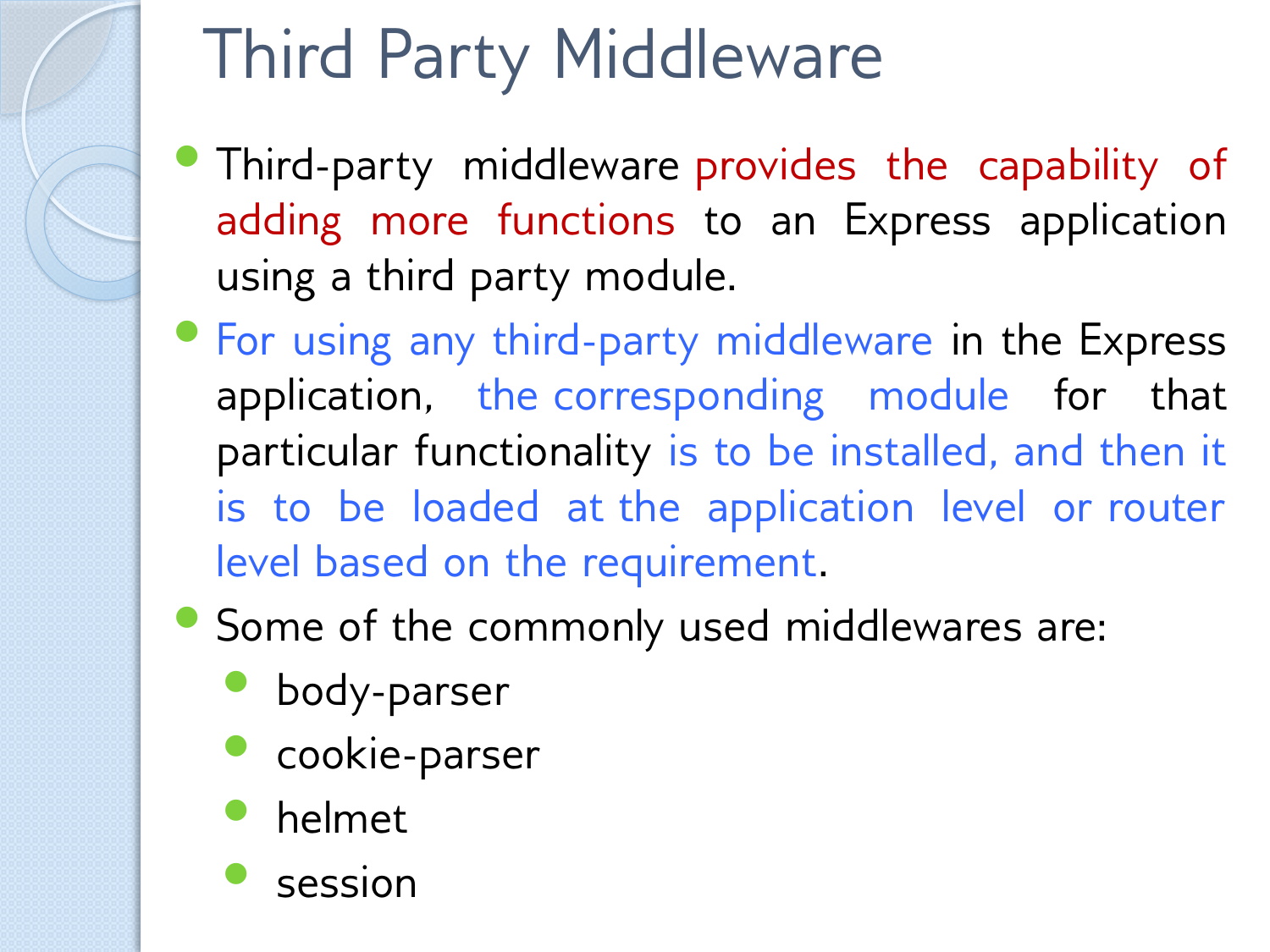

# Third Party Middleware
Third-party middleware provides the capability of adding more functions to an Express application using a third party module.
For using any third-party middleware in the Express application, the corresponding module for that particular functionality is to be installed, and then it is to be loaded at the application level or router level based on the requirement.
Some of the commonly used middlewares are:
body-parser
cookie-parser
helmet
session